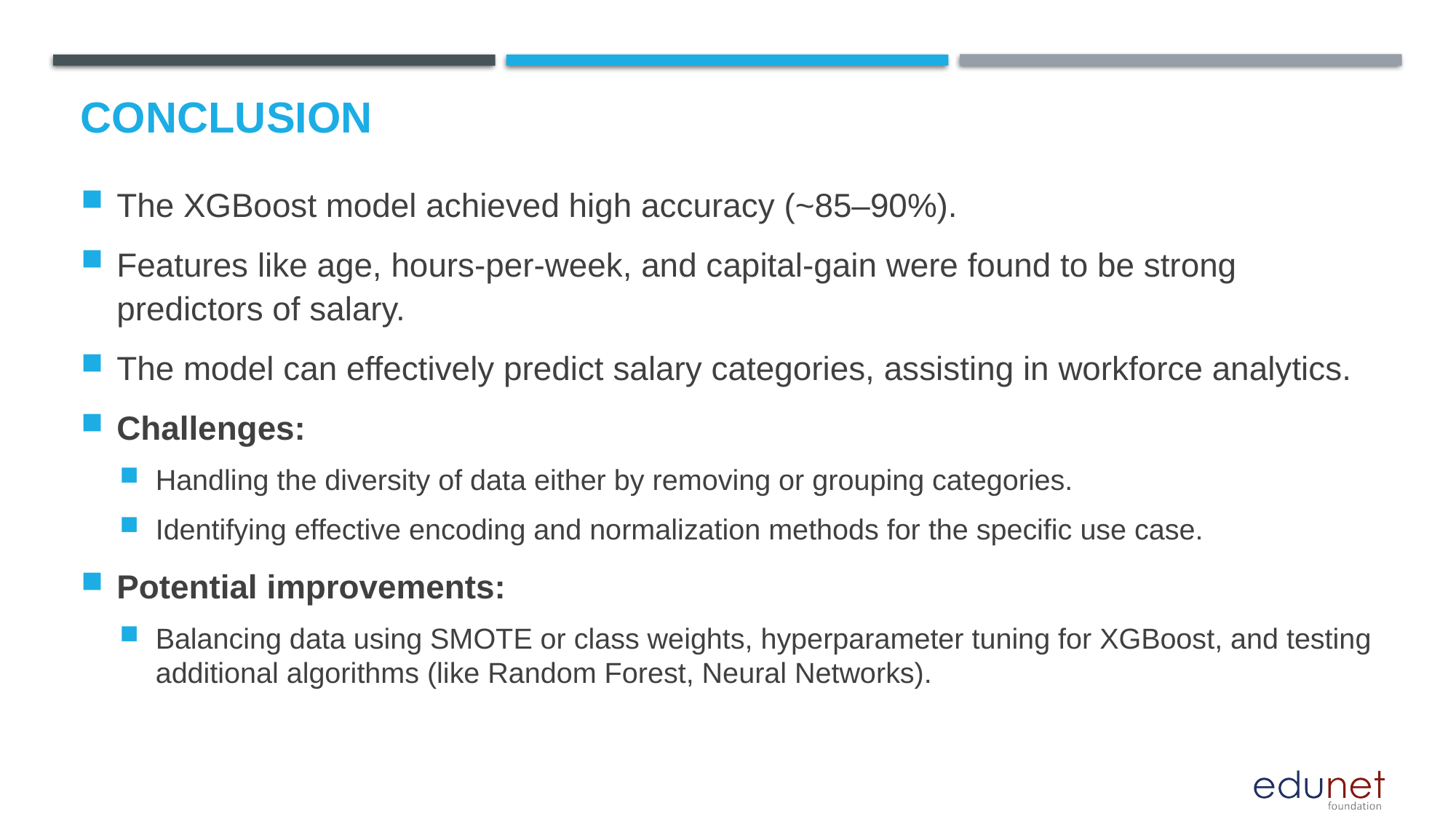

# Conclusion
The XGBoost model achieved high accuracy (~85–90%).
Features like age, hours-per-week, and capital-gain were found to be strong predictors of salary.
The model can effectively predict salary categories, assisting in workforce analytics.
Challenges:
Handling the diversity of data either by removing or grouping categories.
Identifying effective encoding and normalization methods for the specific use case.
Potential improvements:
Balancing data using SMOTE or class weights, hyperparameter tuning for XGBoost, and testing additional algorithms (like Random Forest, Neural Networks).